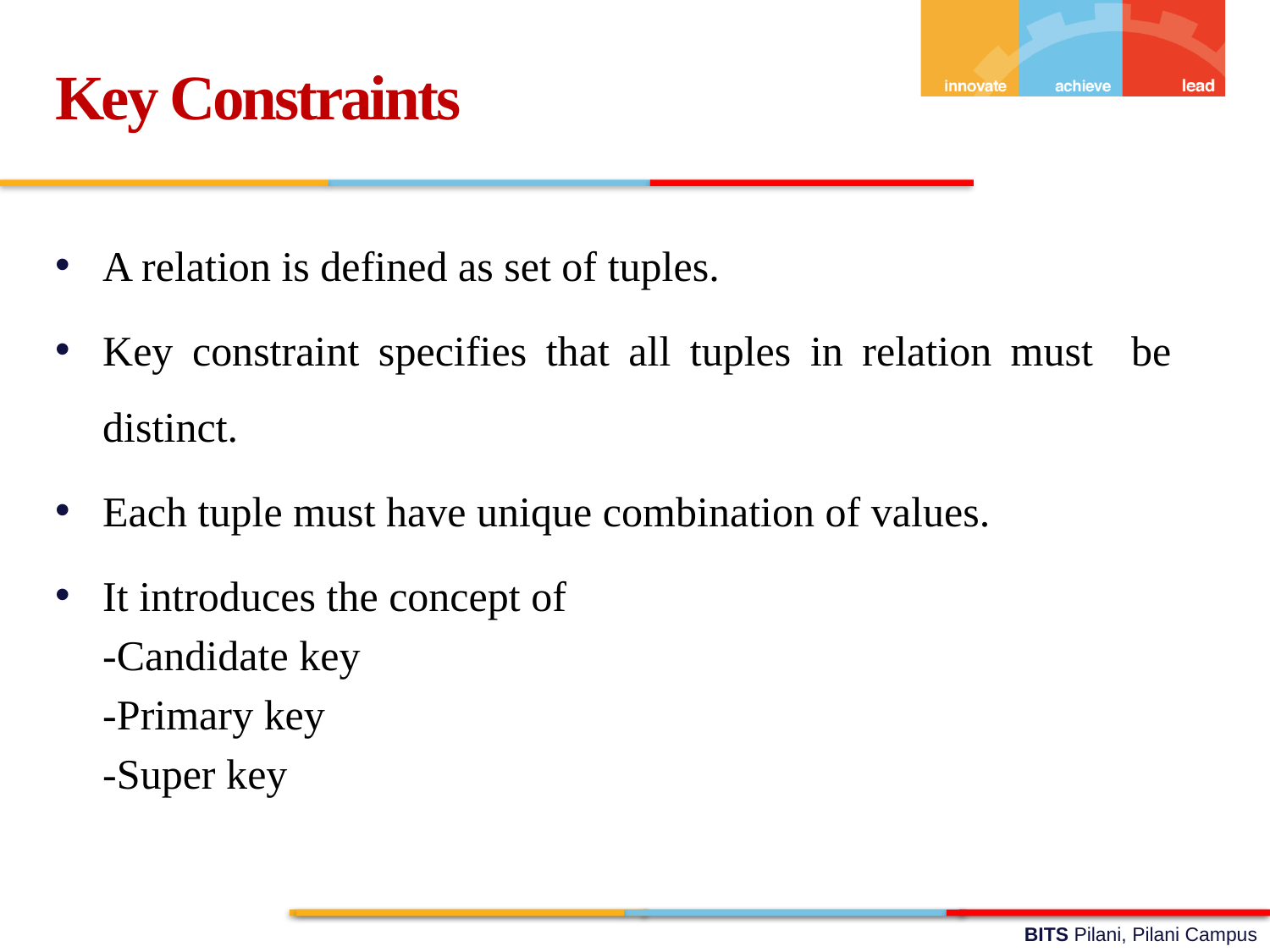

Key Constraints
A relation is defined as set of tuples.
Key constraint specifies that all tuples in relation must  be distinct.
Each tuple must have unique combination of values.
It introduces the concept of
	-Candidate key
	-Primary key
	-Super key